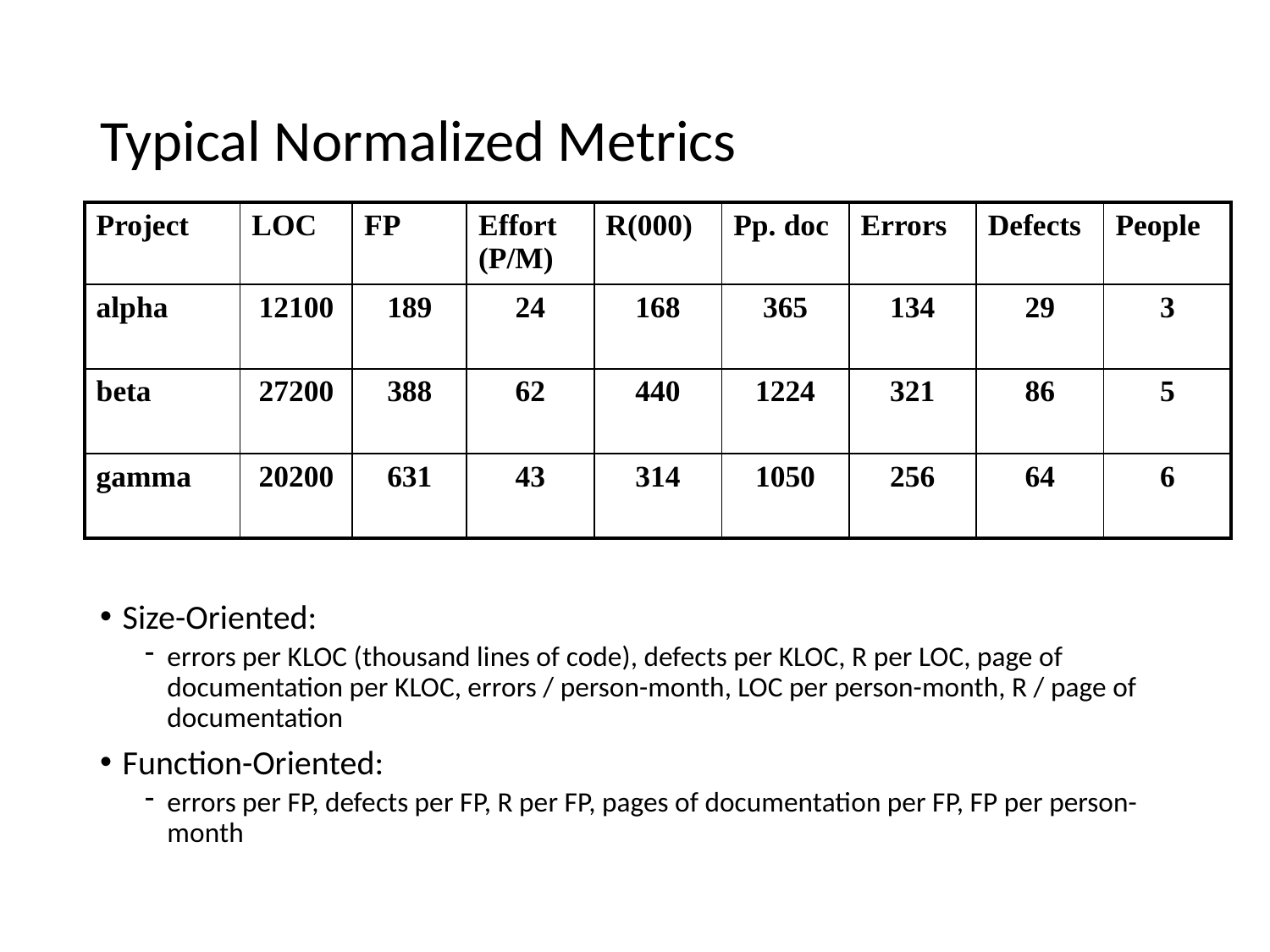

# Typical Normalized Metrics
| Project | LOC | FP | Effort (P/M) | R(000) | Pp. doc | Errors | Defects | People |
| --- | --- | --- | --- | --- | --- | --- | --- | --- |
| alpha | 12100 | 189 | 24 | 168 | 365 | 134 | 29 | 3 |
| beta | 27200 | 388 | 62 | 440 | 1224 | 321 | 86 | 5 |
| gamma | 20200 | 631 | 43 | 314 | 1050 | 256 | 64 | 6 |

Size-Oriented:
errors per KLOC (thousand lines of code), defects per KLOC, R per LOC, page of documentation per KLOC, errors / person-month, LOC per person-month, R / page of documentation
Function-Oriented:
errors per FP, defects per FP, R per FP, pages of documentation per FP, FP per person-month